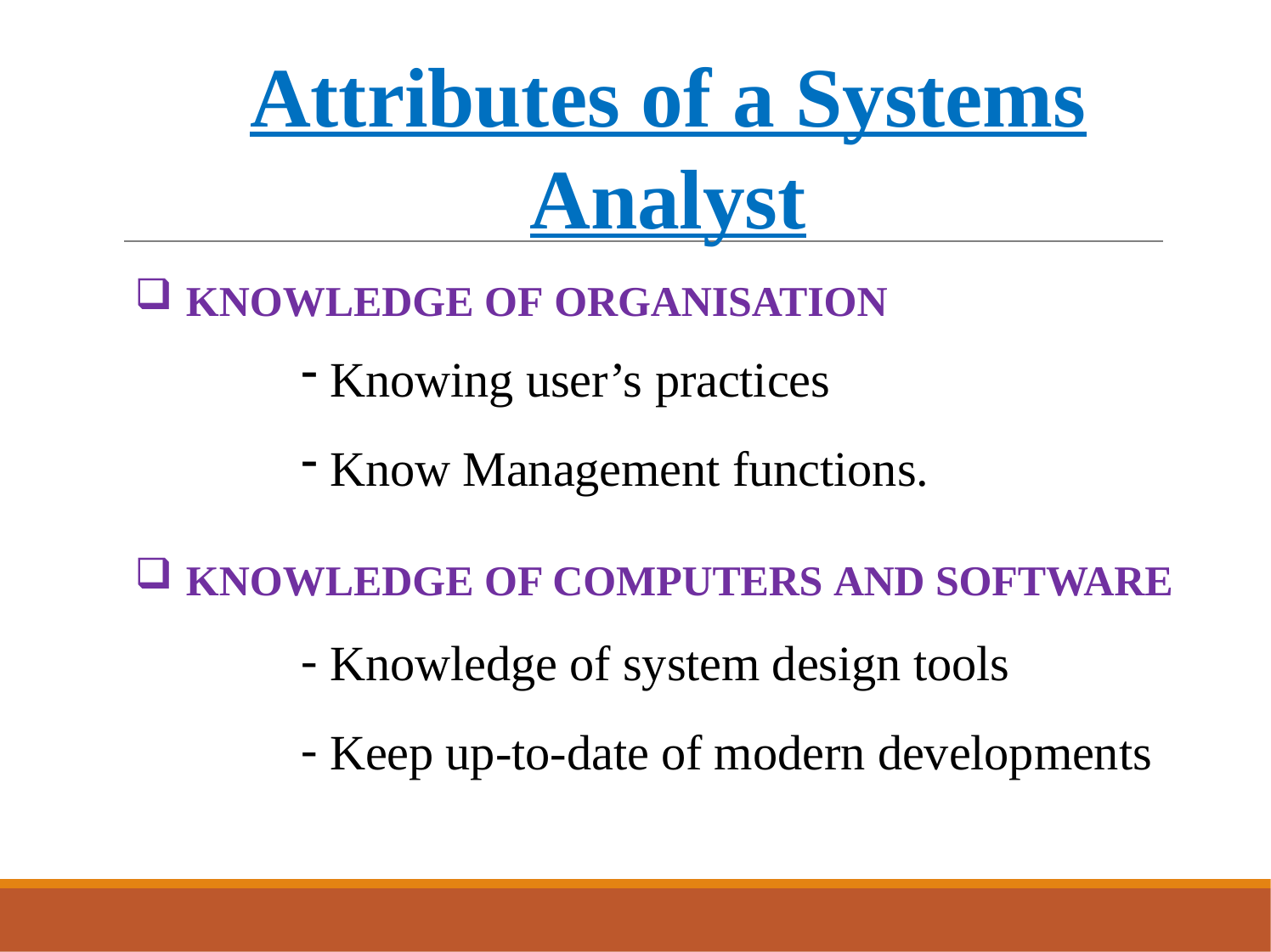

# Attributes of a Systems Analyst
KNOWLEDGE OF ORGANISATION
Knowing user’s practices
Know Management functions.

KNOWLEDGE OF COMPUTERS AND SOFTWARE
Knowledge of system design tools
Keep up-to-date of modern developments